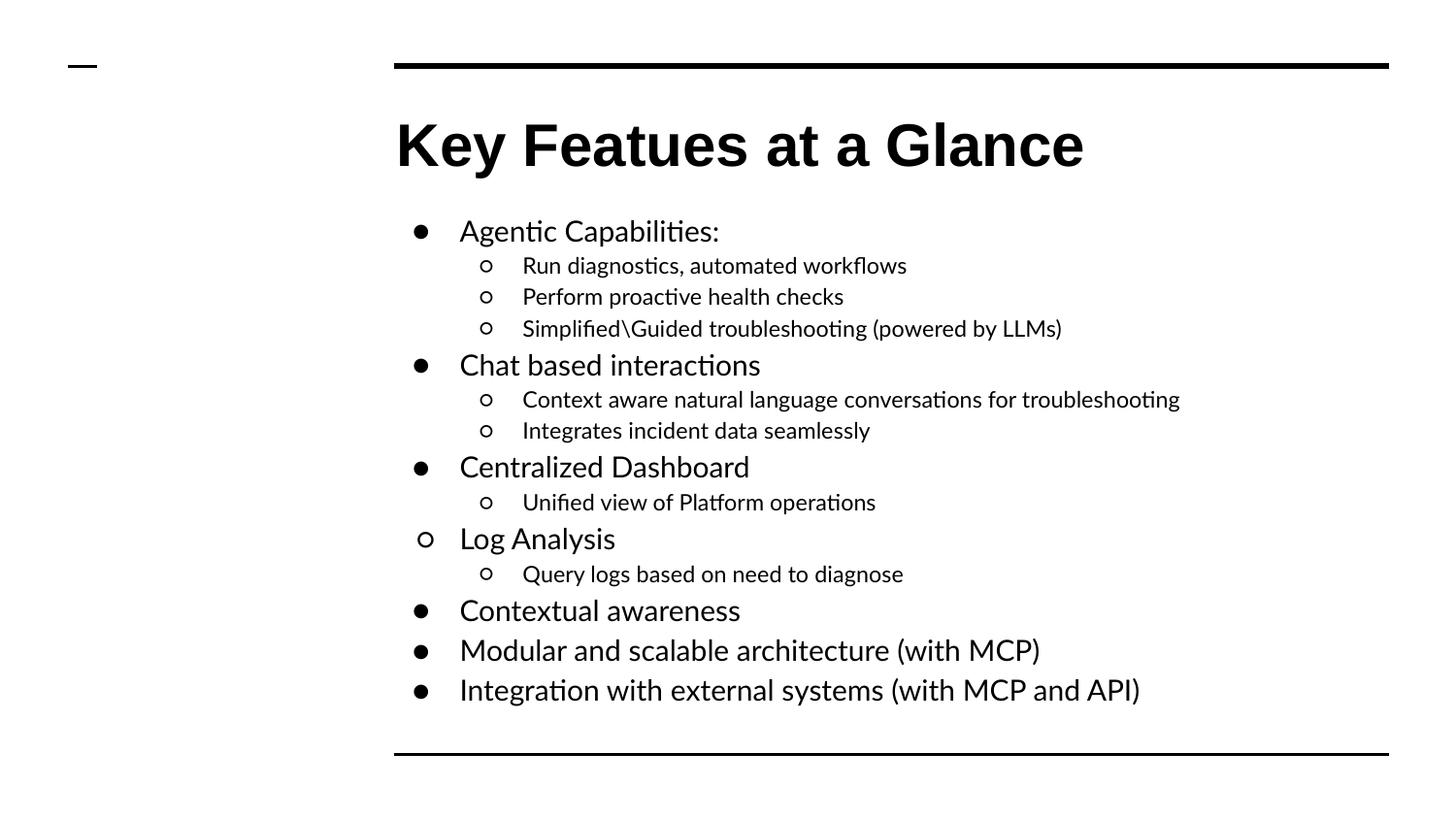

# Key Featues at a Glance
Agentic Capabilities:
Run diagnostics, automated workflows
Perform proactive health checks
Simplified\Guided troubleshooting (powered by LLMs)
Chat based interactions
Context aware natural language conversations for troubleshooting
Integrates incident data seamlessly
Centralized Dashboard
Unified view of Platform operations
Log Analysis
Query logs based on need to diagnose
Contextual awareness
Modular and scalable architecture (with MCP)
Integration with external systems (with MCP and API)